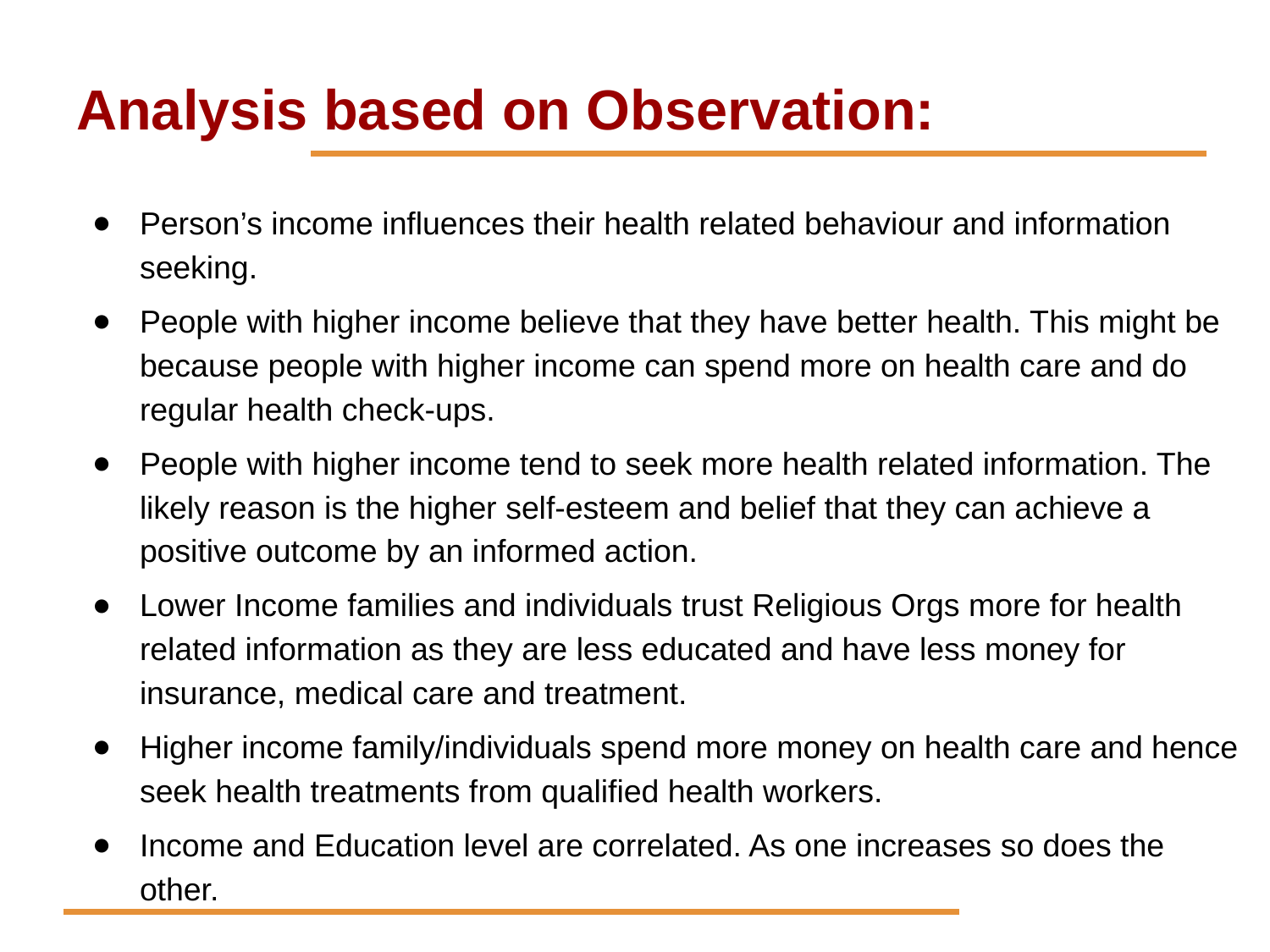

# Analysis based on Observation:
Person’s income influences their health related behaviour and information seeking.
People with higher income believe that they have better health. This might be because people with higher income can spend more on health care and do regular health check-ups.
People with higher income tend to seek more health related information. The likely reason is the higher self-esteem and belief that they can achieve a positive outcome by an informed action.
Lower Income families and individuals trust Religious Orgs more for health related information as they are less educated and have less money for insurance, medical care and treatment.
Higher income family/individuals spend more money on health care and hence seek health treatments from qualified health workers.
Income and Education level are correlated. As one increases so does the other.